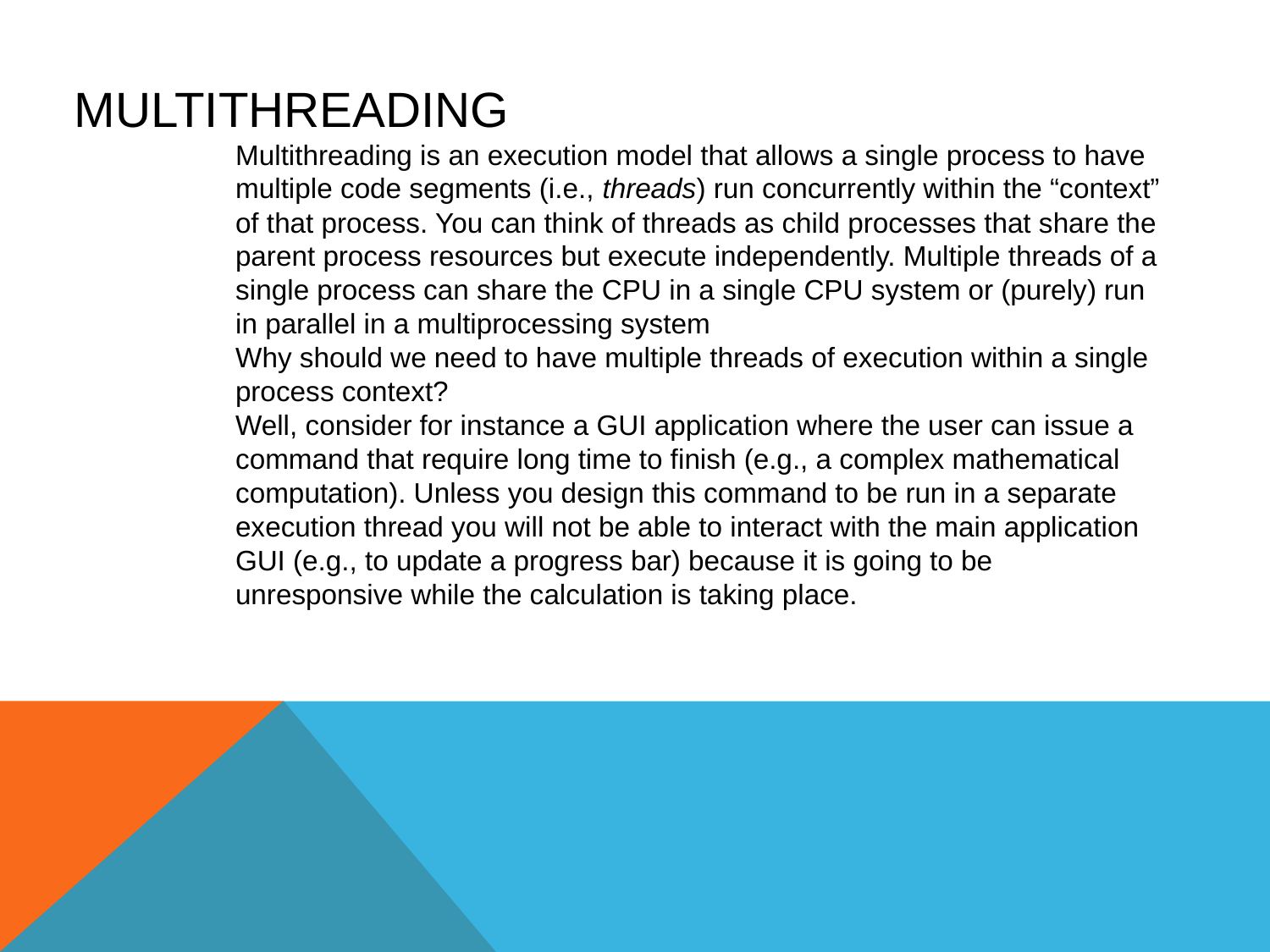

# Multithreading
Multithreading is an execution model that allows a single process to have multiple code segments (i.e., threads) run concurrently within the “context” of that process. You can think of threads as child processes that share the parent process resources but execute independently. Multiple threads of a single process can share the CPU in a single CPU system or (purely) run in parallel in a multiprocessing system
Why should we need to have multiple threads of execution within a single process context?
Well, consider for instance a GUI application where the user can issue a command that require long time to finish (e.g., a complex mathematical computation). Unless you design this command to be run in a separate execution thread you will not be able to interact with the main application GUI (e.g., to update a progress bar) because it is going to be unresponsive while the calculation is taking place.